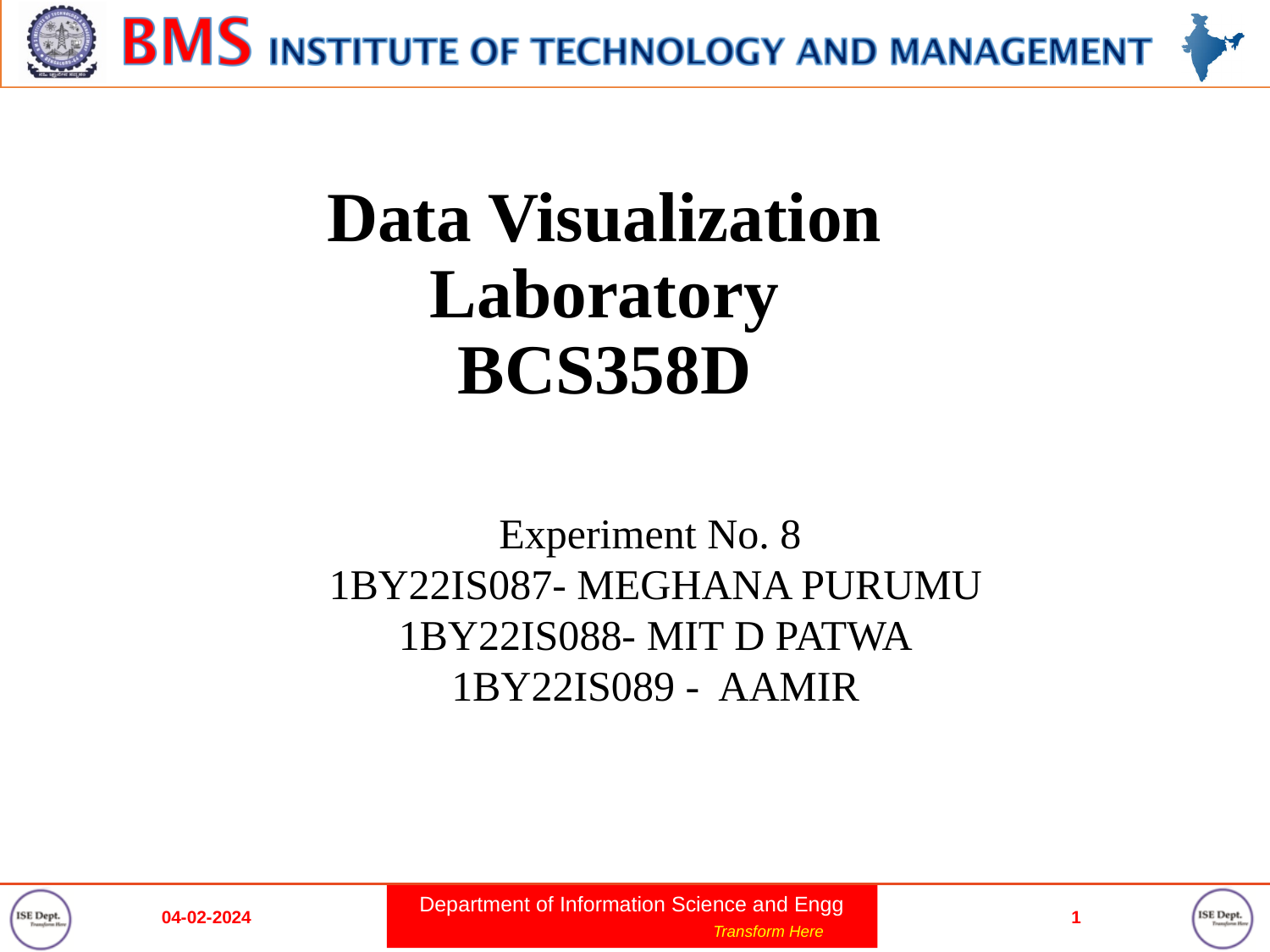

# Data Visualization Laboratory BCS358D
Experiment No. 8
1BY22IS087- MEGHANA PURUMU
1BY22IS088- MIT D PATWA
1BY22IS089 -  AAMIR
04-02-2024
1